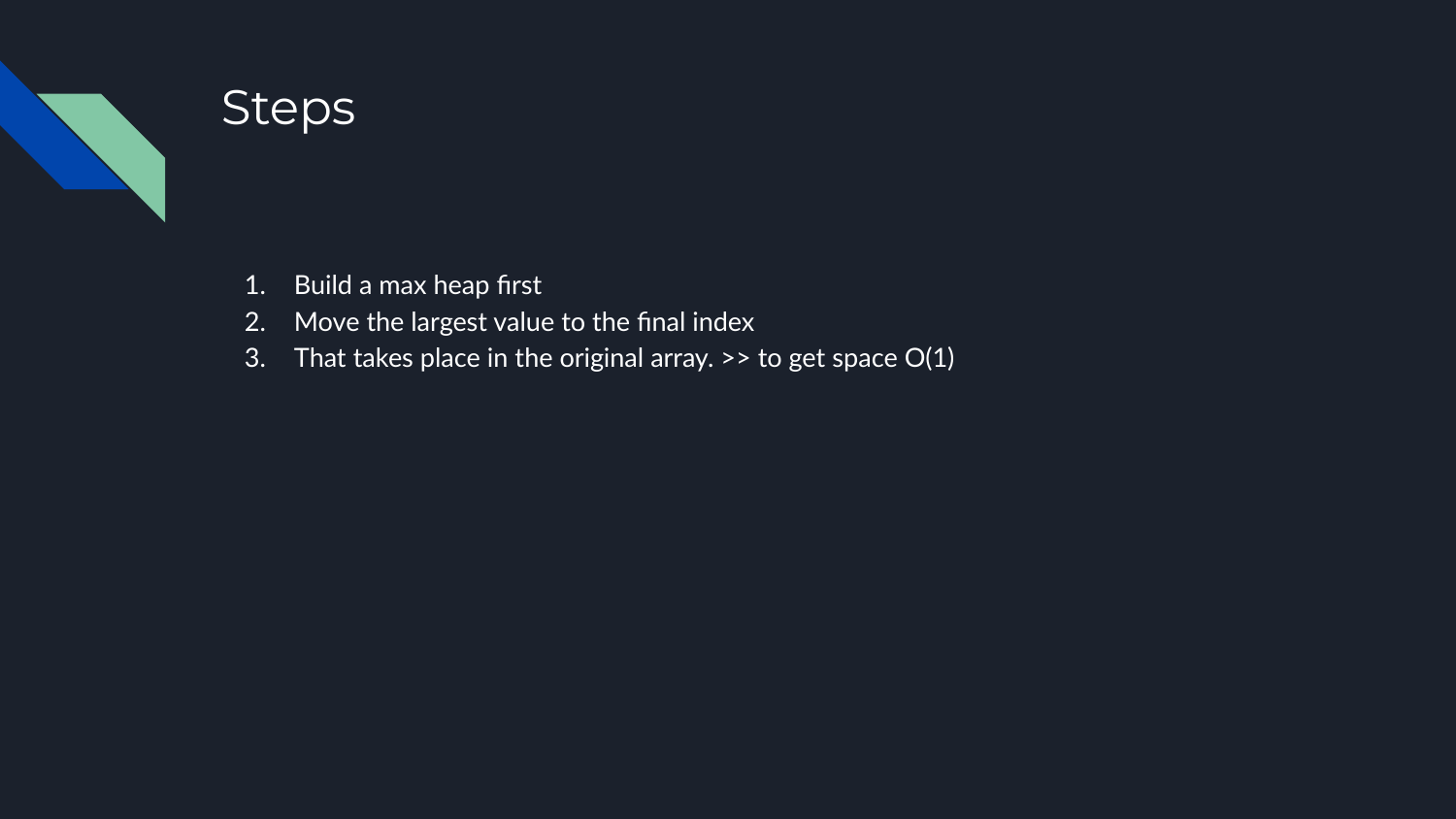

# Steps
Build a max heap first
Move the largest value to the final index
That takes place in the original array. >> to get space O(1)